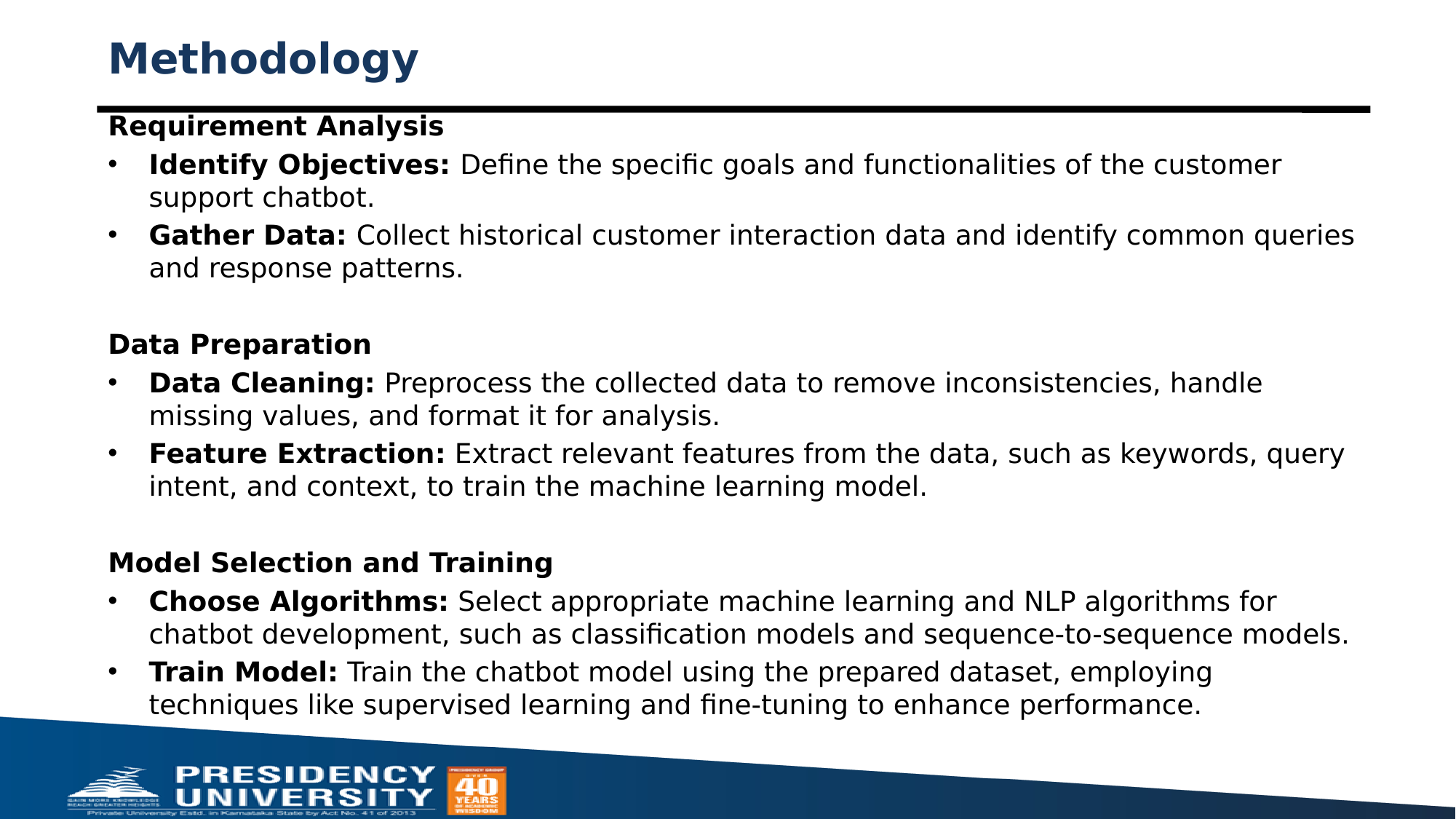

# Methodology
Requirement Analysis
Identify Objectives: Define the specific goals and functionalities of the customer support chatbot.
Gather Data: Collect historical customer interaction data and identify common queries and response patterns.

Data Preparation
Data Cleaning: Preprocess the collected data to remove inconsistencies, handle missing values, and format it for analysis.
Feature Extraction: Extract relevant features from the data, such as keywords, query intent, and context, to train the machine learning model.

Model Selection and Training
Choose Algorithms: Select appropriate machine learning and NLP algorithms for chatbot development, such as classification models and sequence-to-sequence models.
Train Model: Train the chatbot model using the prepared dataset, employing techniques like supervised learning and fine-tuning to enhance performance.